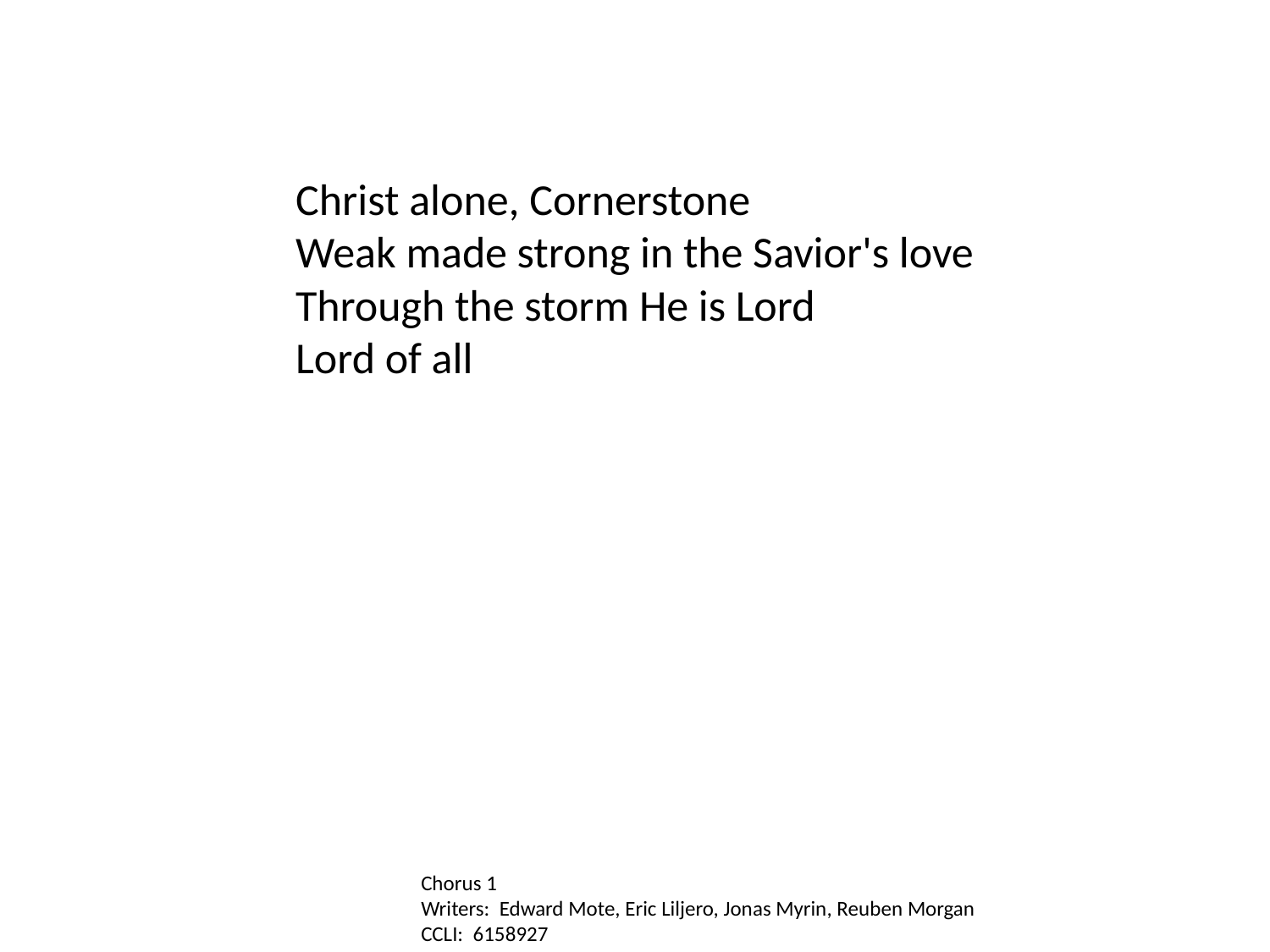

Christ alone, Cornerstone
Weak made strong in the Savior's love
Through the storm He is Lord
Lord of all

Chorus 1
Writers:  Edward Mote, Eric Liljero, Jonas Myrin, Reuben Morgan
CCLI:  6158927